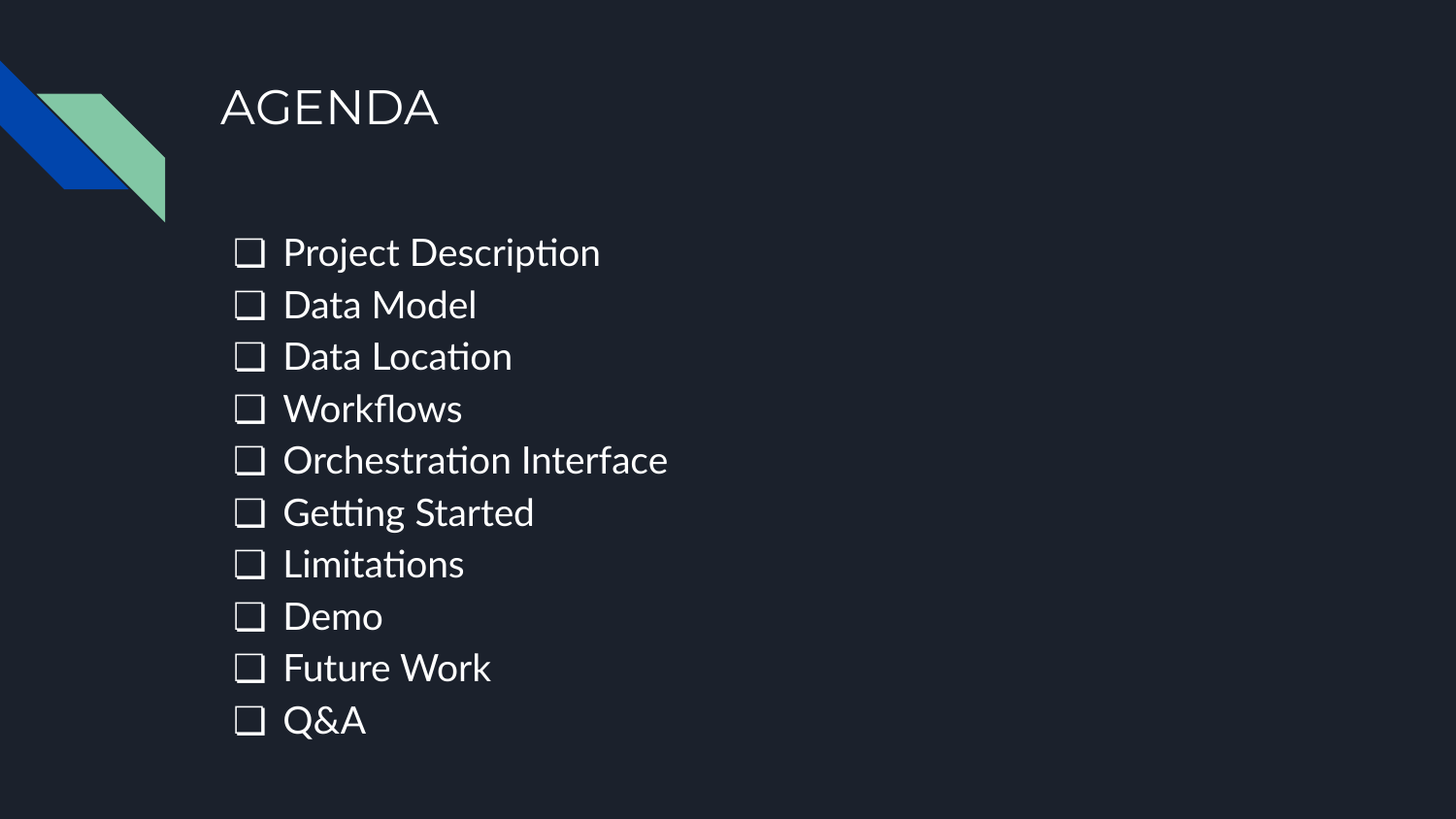

# AGENDA
Project Description
Data Model
Data Location
Workflows
Orchestration Interface
Getting Started
Limitations
Demo
Future Work
Q&A